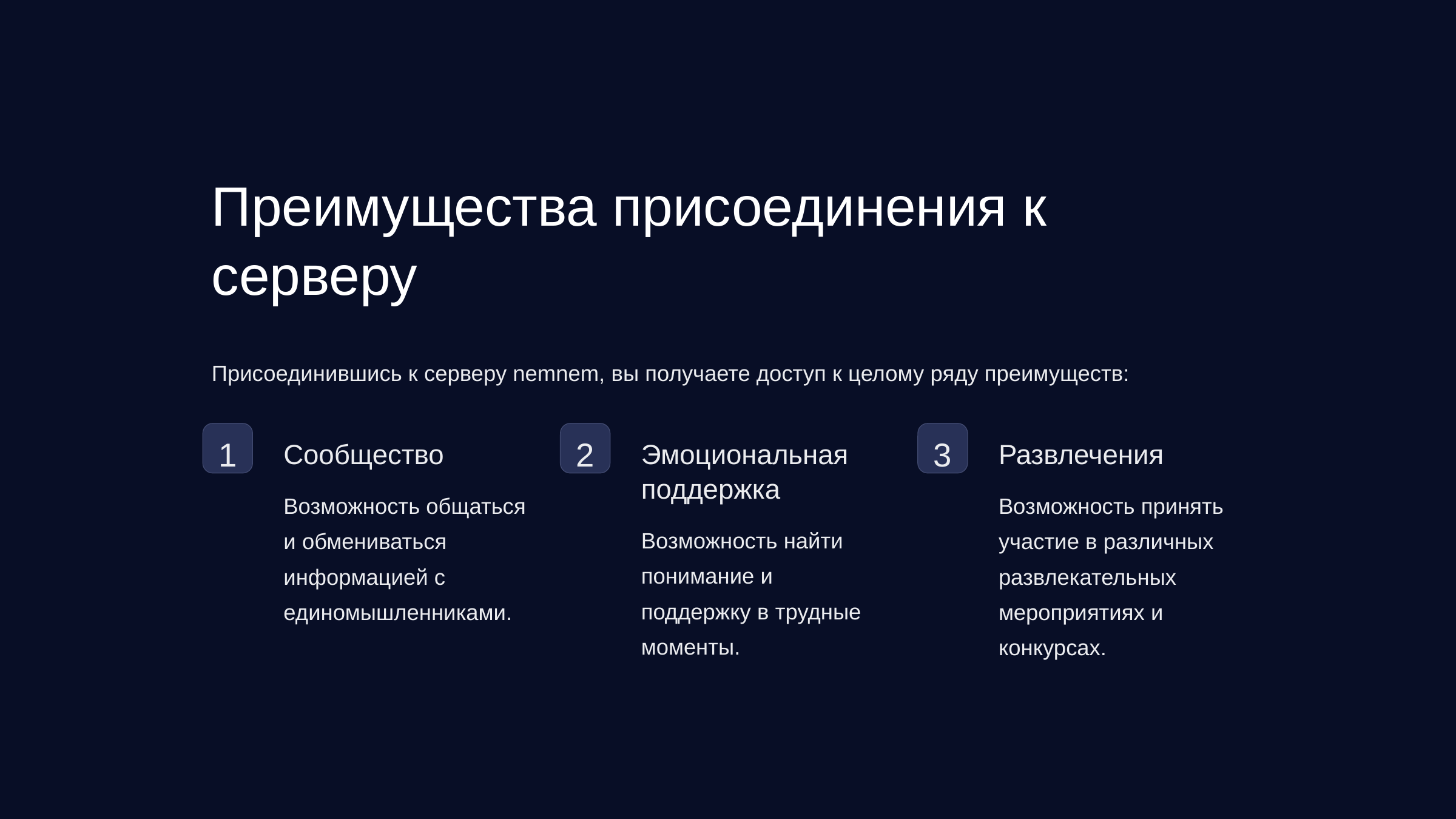

Преимущества присоединения к серверу
Присоединившись к серверу nemnem, вы получаете доступ к целому ряду преимуществ:

1
2
3
Сообщество
Эмоциональная поддержка
Развлечения
Возможность общаться и обмениваться информацией с единомышленниками.
Возможность принять участие в различных развлекательных мероприятиях и конкурсах.
Возможность найти понимание и поддержку в трудные моменты.